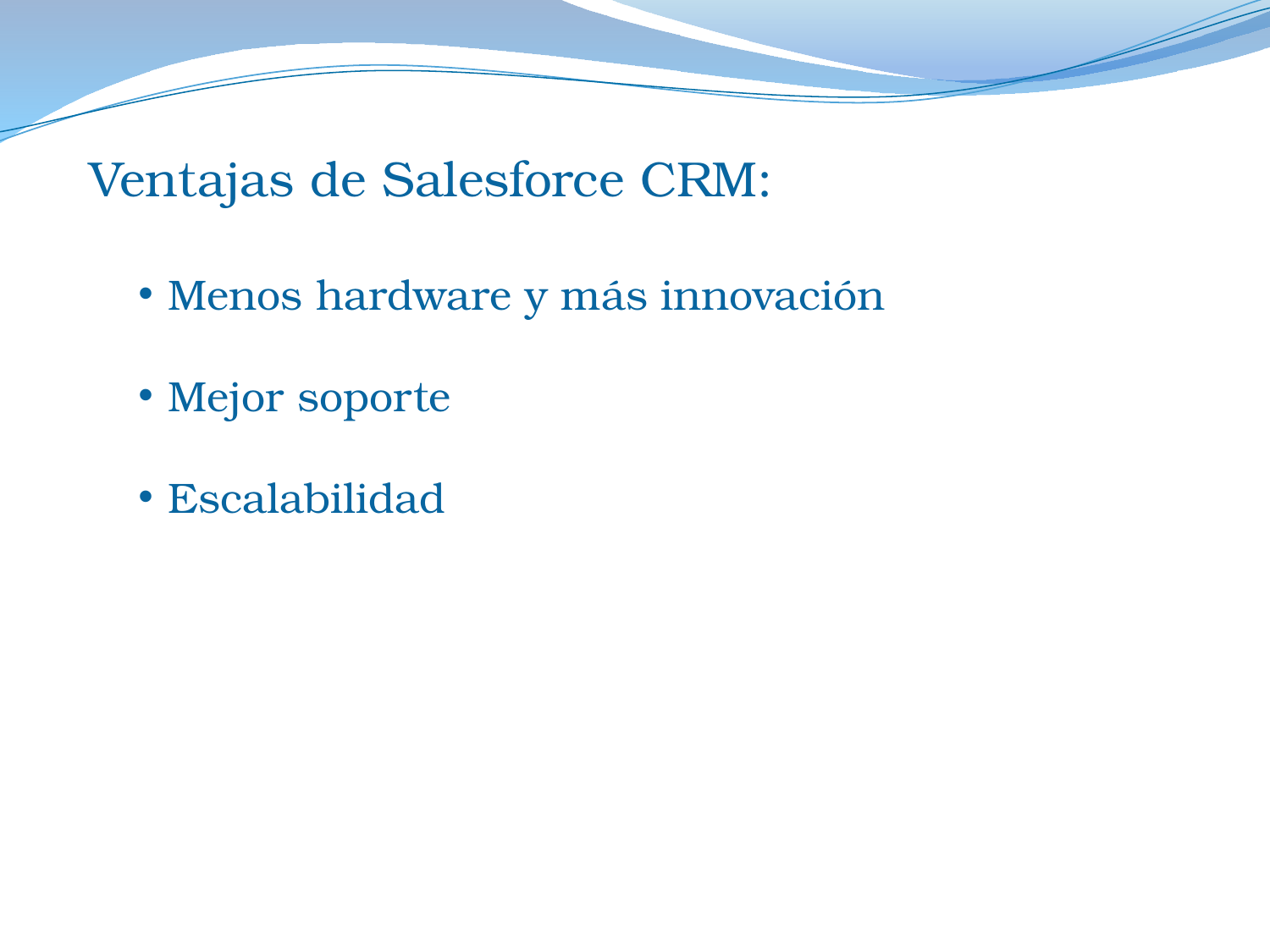

Ventajas de Salesforce CRM:

Menos hardware y más innovación

Mejor soporte

Escalabilidad